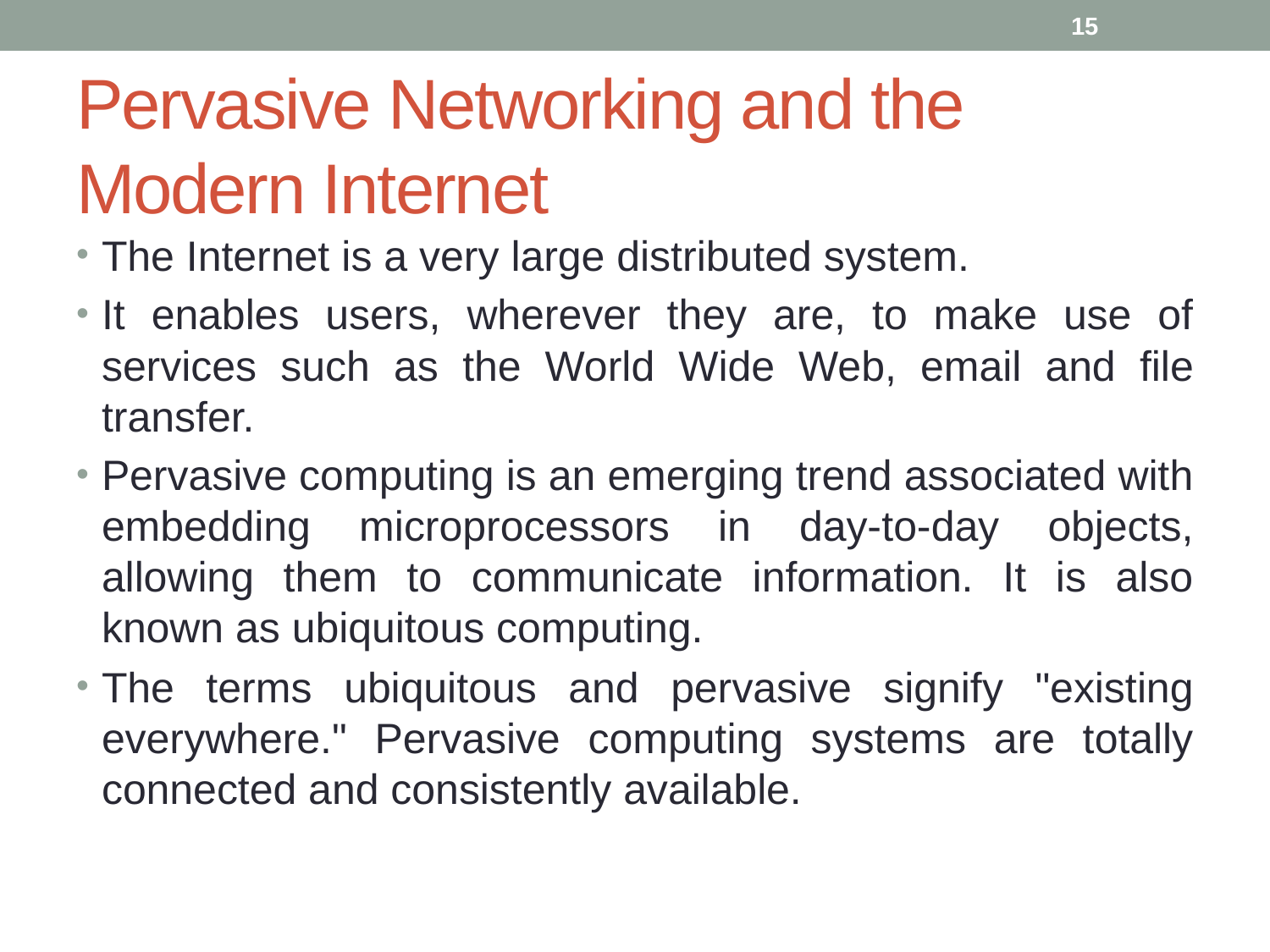

15
# Pervasive Networking and the Modern Internet
The Internet is a very large distributed system.
It enables users, wherever they are, to make use of services such as the World Wide Web, email and file transfer.
Pervasive computing is an emerging trend associated with embedding microprocessors in day-to-day objects, allowing them to communicate information. It is also known as ubiquitous computing.
The terms ubiquitous and pervasive signify "existing everywhere." Pervasive computing systems are totally connected and consistently available.